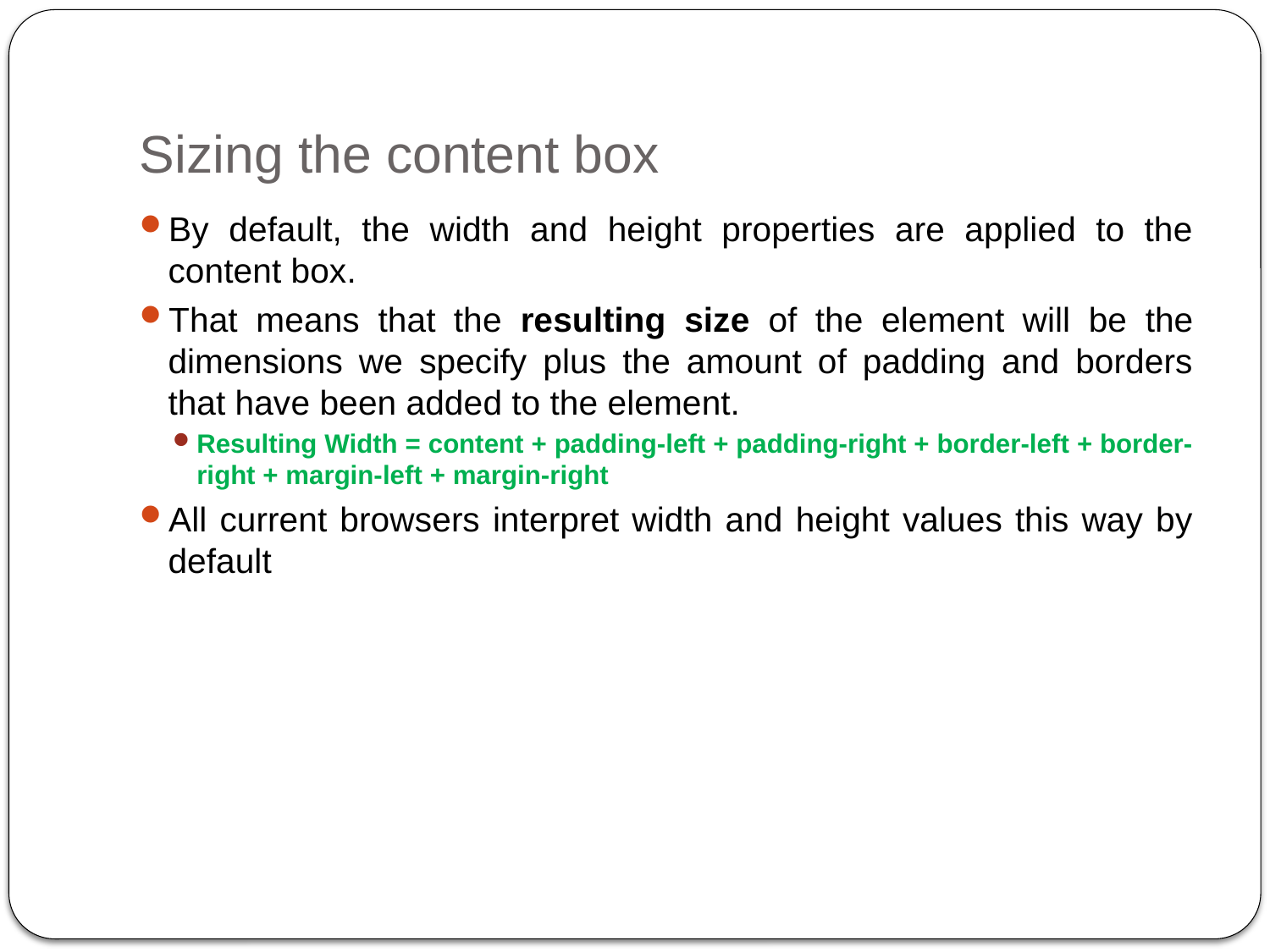

# Sizing the content box
By default, the width and height properties are applied to the content box.
That means that the resulting size of the element will be the dimensions we specify plus the amount of padding and borders that have been added to the element.
Resulting Width = content + padding-left + padding-right + border-left + border-right + margin-left + margin-right
All current browsers interpret width and height values this way by default